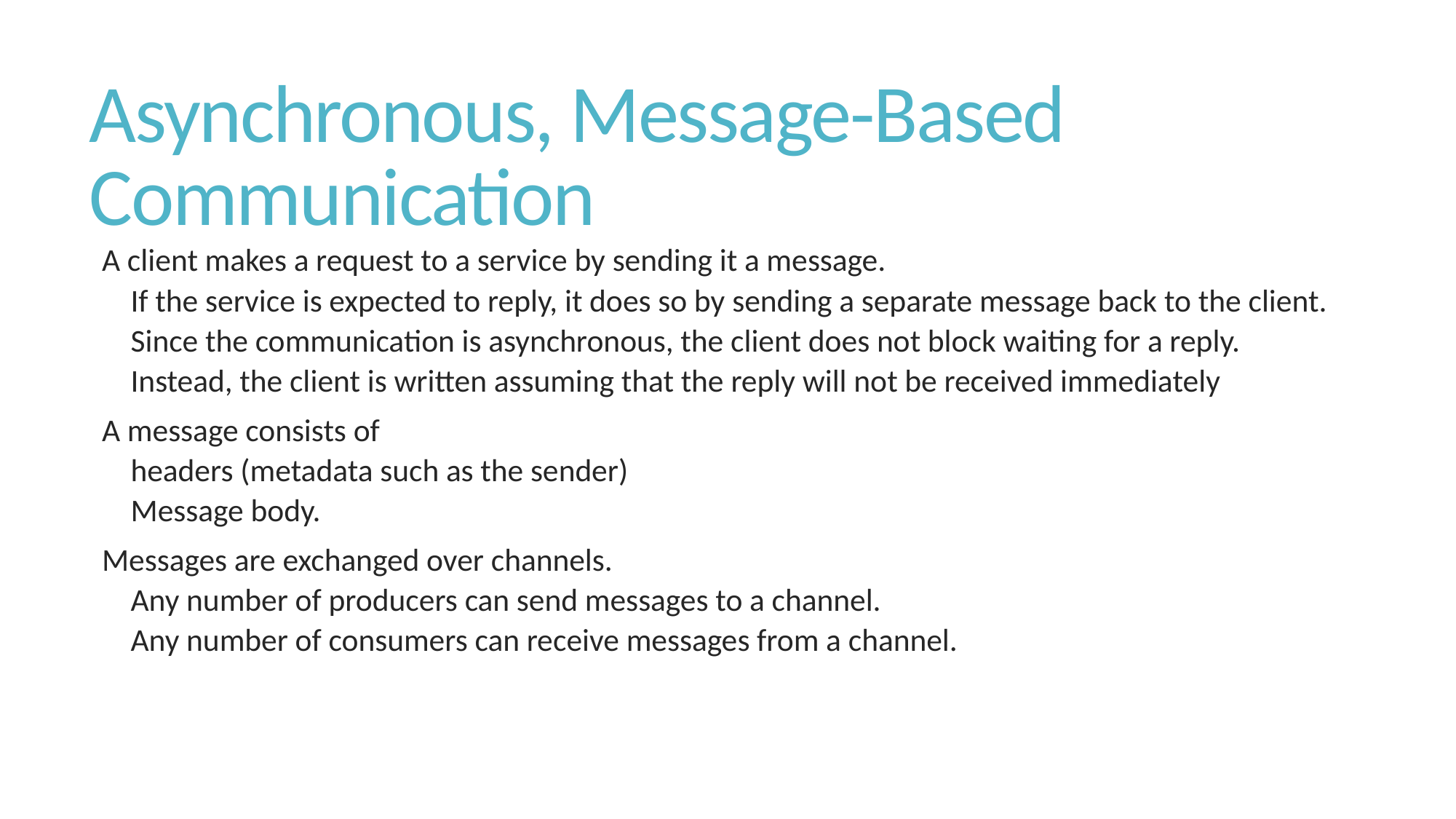

# Asynchronous, Message-Based Communication
A client makes a request to a service by sending it a message.
If the service is expected to reply, it does so by sending a separate message back to the client.
Since the communication is asynchronous, the client does not block waiting for a reply.
Instead, the client is written assuming that the reply will not be received immediately
A message consists of
headers (metadata such as the sender)
Message body.
Messages are exchanged over channels.
Any number of producers can send messages to a channel.
Any number of consumers can receive messages from a channel.